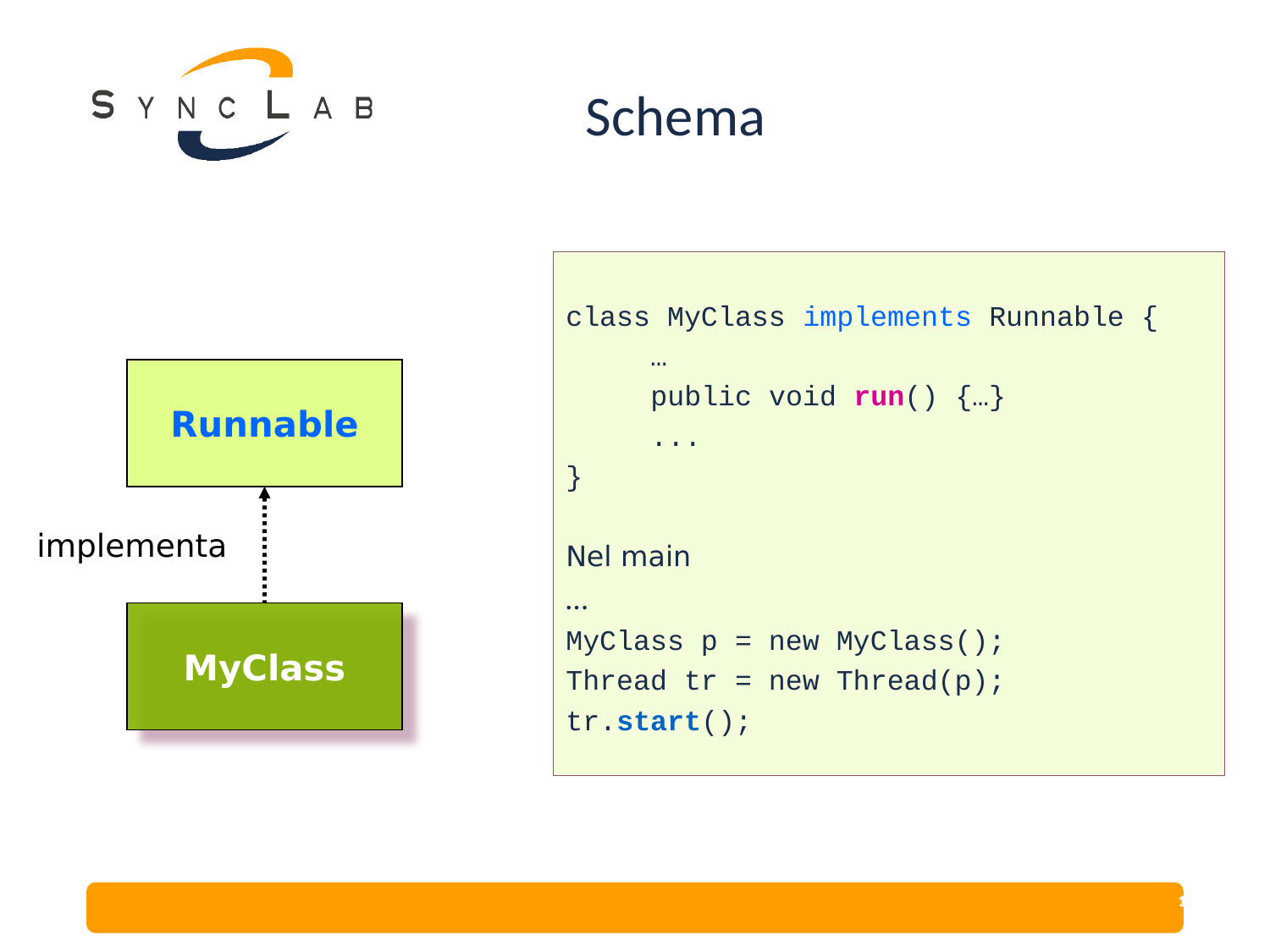

# Schema

class MyClass implements Runnable {
     …
     public void run() {…}
     ...
}

Nel main
…
MyClass p = new MyClass();
Thread tr = new Thread(p);
tr.start();
Runnable

implementa
MyClass
11